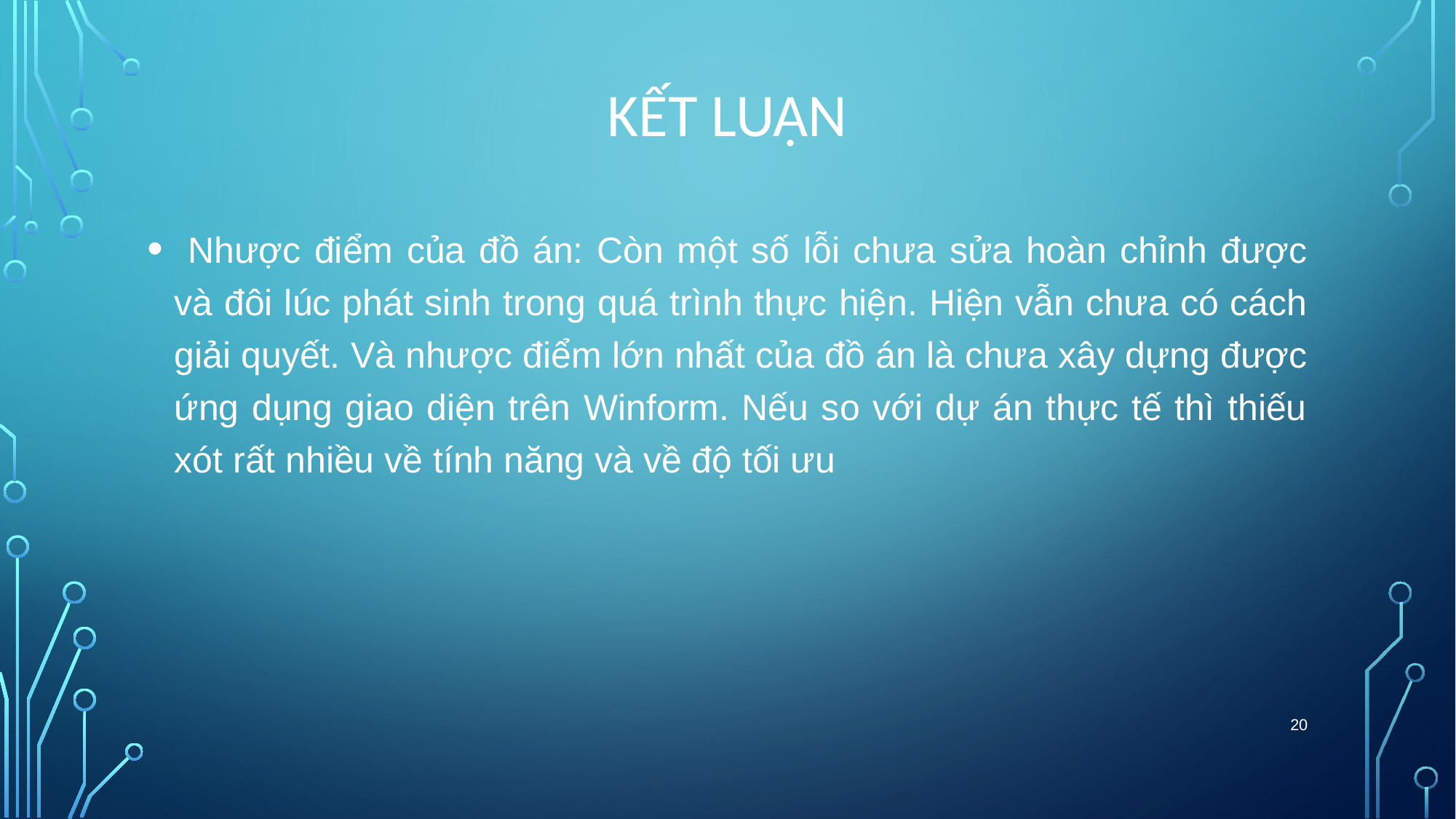

# Kết luận
 Nhược điểm của đồ án: Còn một số lỗi chưa sửa hoàn chỉnh được và đôi lúc phát sinh trong quá trình thực hiện. Hiện vẫn chưa có cách giải quyết. Và nhược điểm lớn nhất của đồ án là chưa xây dựng được ứng dụng giao diện trên Winform. Nếu so với dự án thực tế thì thiếu xót rất nhiều về tính năng và về độ tối ưu
20